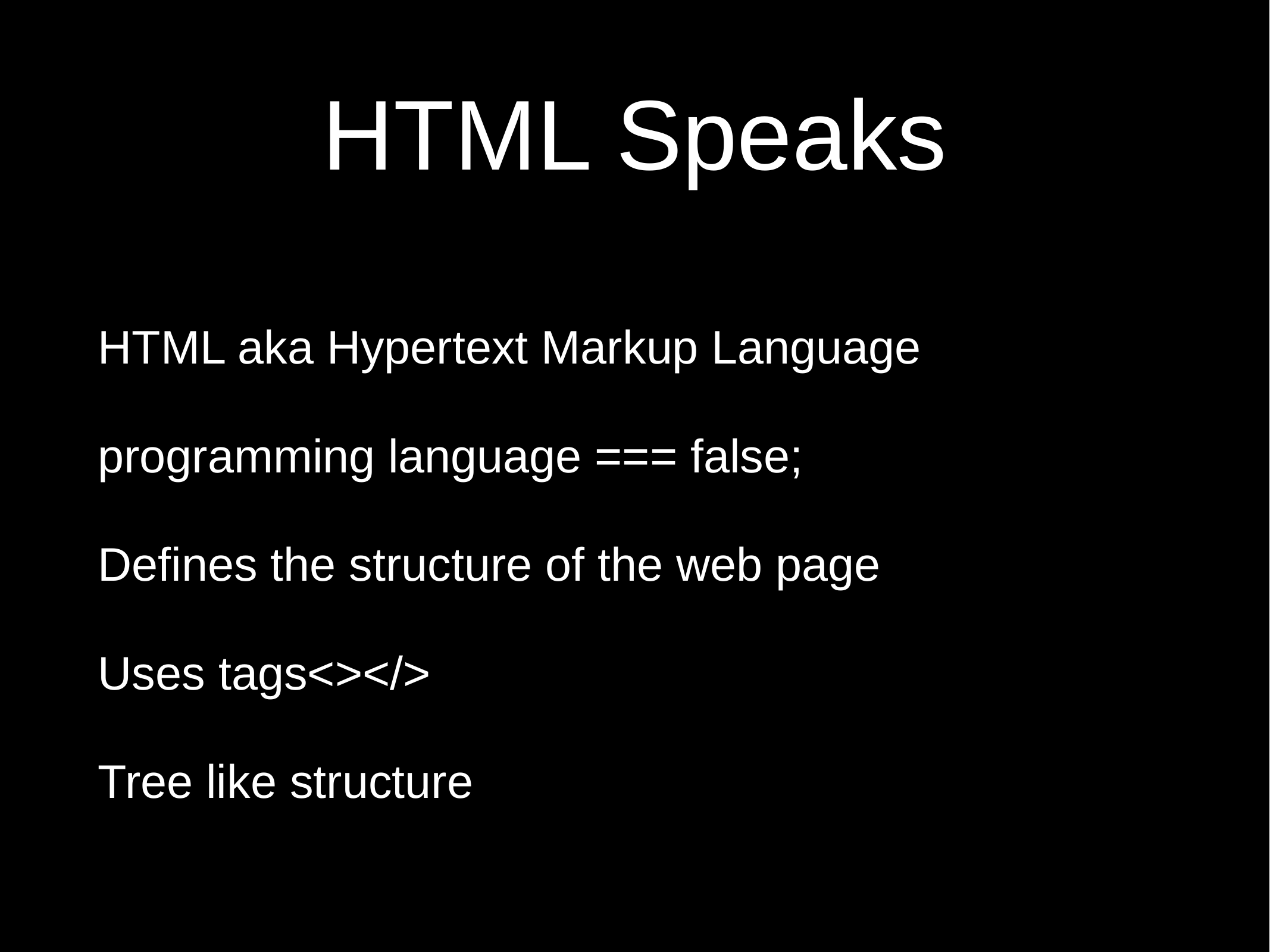

# HTML Speaks
HTML aka Hypertext Markup Language
programming language === false;
Defines the structure of the web page
Uses tags<></>
Tree like structure